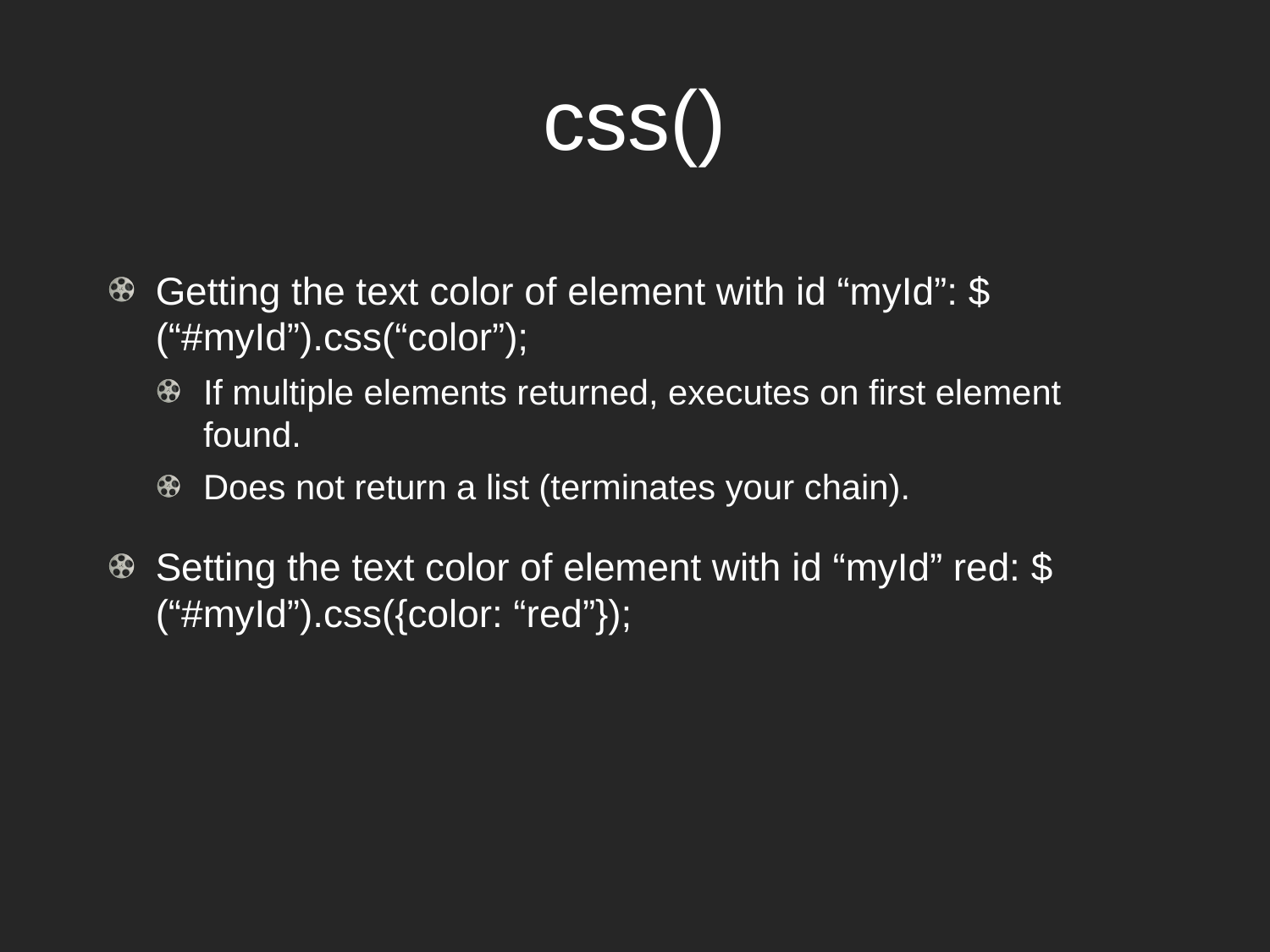

# css()
Getting the text color of element with id “myId”: $(“#myId”).css(“color”);
If multiple elements returned, executes on first element found.
Does not return a list (terminates your chain).
Setting the text color of element with id “myId” red: $(“#myId”).css({color: “red”});